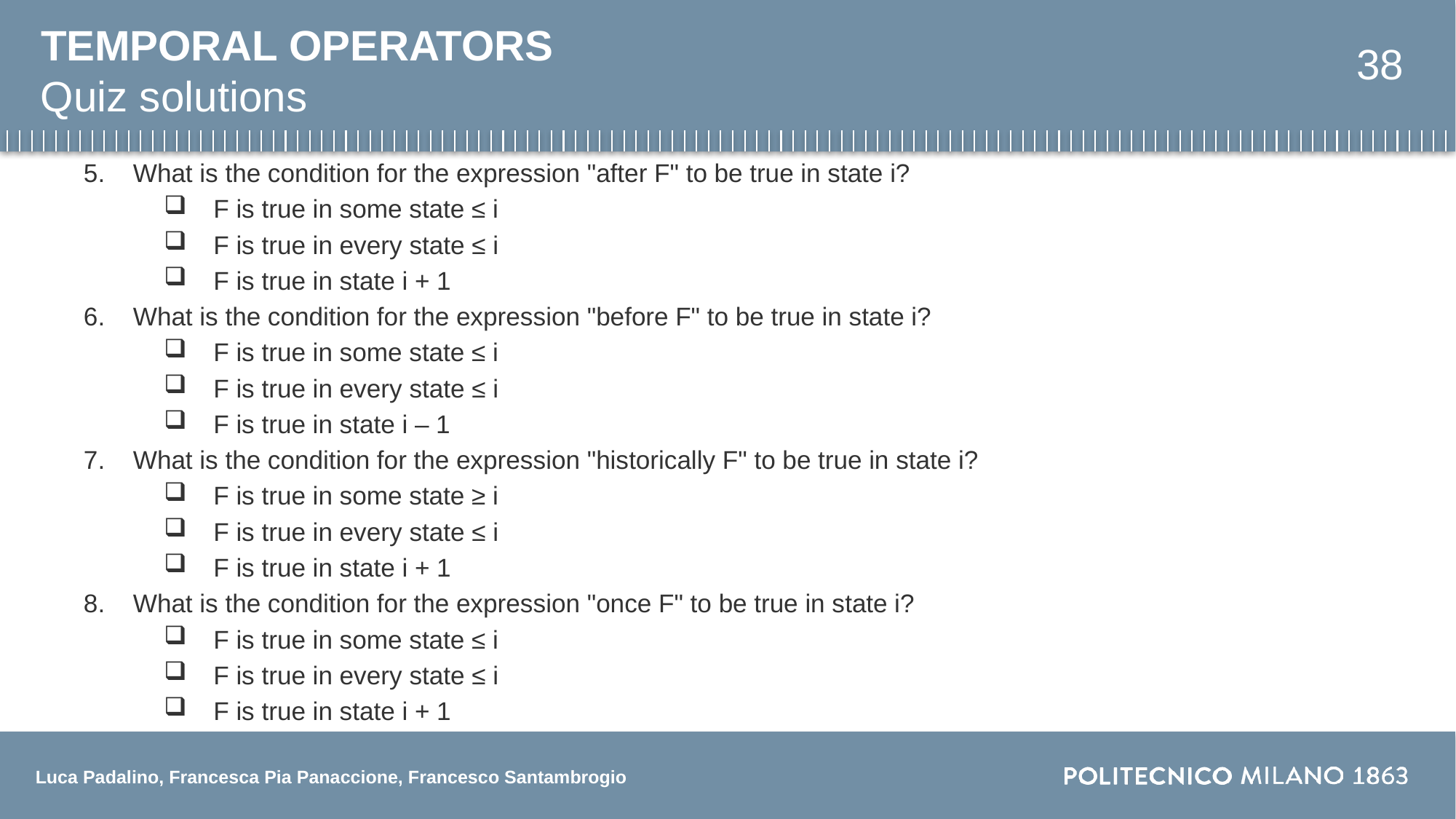

TEMPORAL OPERATORS
38
Quiz solutions
What is the condition for the expression "after F" to be true in state i?
F is true in some state ≤ i
F is true in every state ≤ i
F is true in state i + 1
What is the condition for the expression "before F" to be true in state i?
F is true in some state ≤ i
F is true in every state ≤ i
F is true in state i – 1
What is the condition for the expression "historically F" to be true in state i?
F is true in some state ≥ i
F is true in every state ≤ i
F is true in state i + 1
What is the condition for the expression "once F" to be true in state i?
F is true in some state ≤ i
F is true in every state ≤ i
F is true in state i + 1